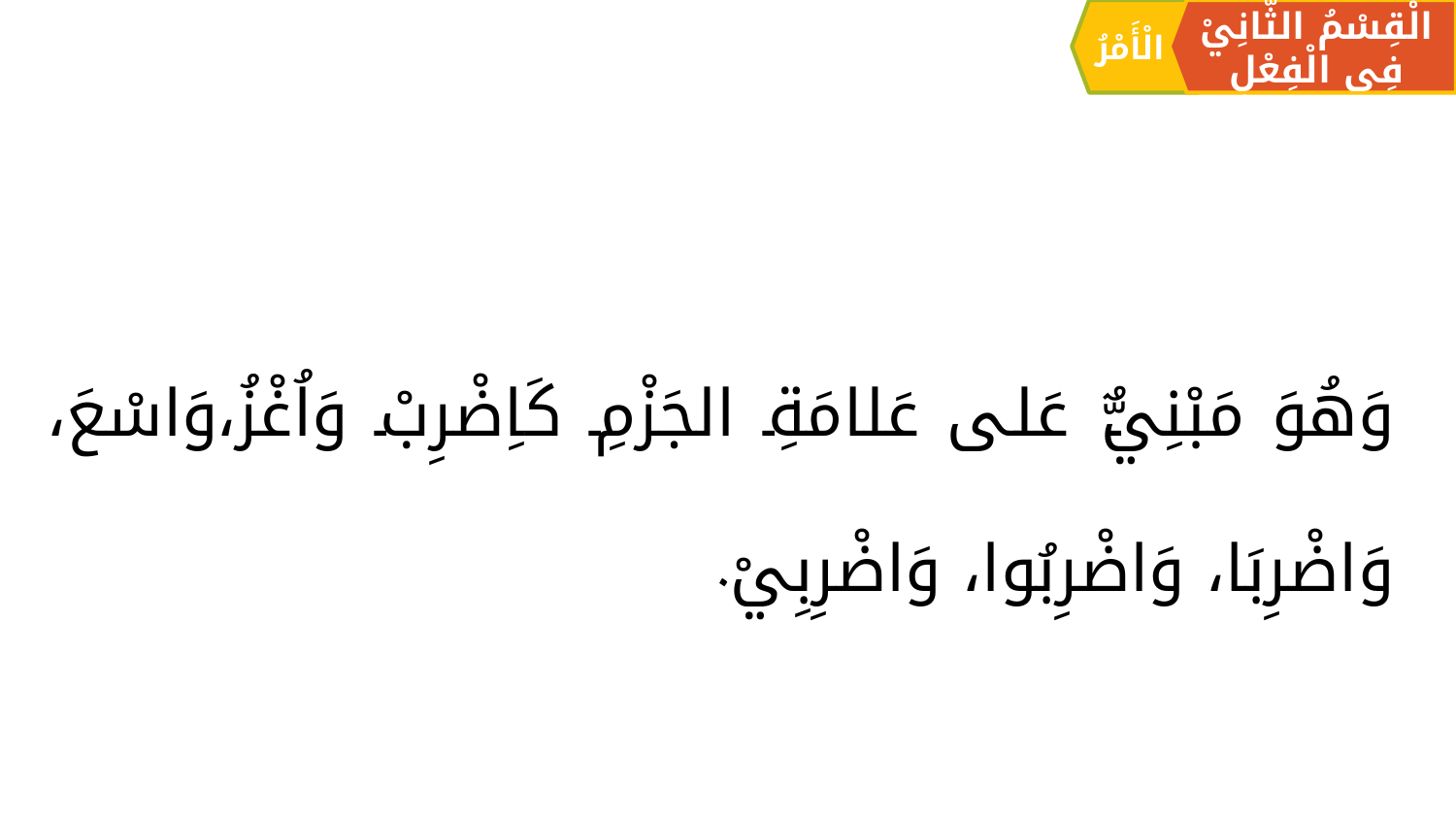

الْقِسْمُ الثَّانِيْ فِي الْفِعْلِ
الْأَمْرُ
وَهُوَ مَبْنِيٌّ عَلى عَلامَةِ الجَزْمِ كَاِضْرِبْ وَاُغْزُ،وَاسْعَ، وَاضْرِبَا، وَاضْرِبُوا، وَاضْرِبِيْ.